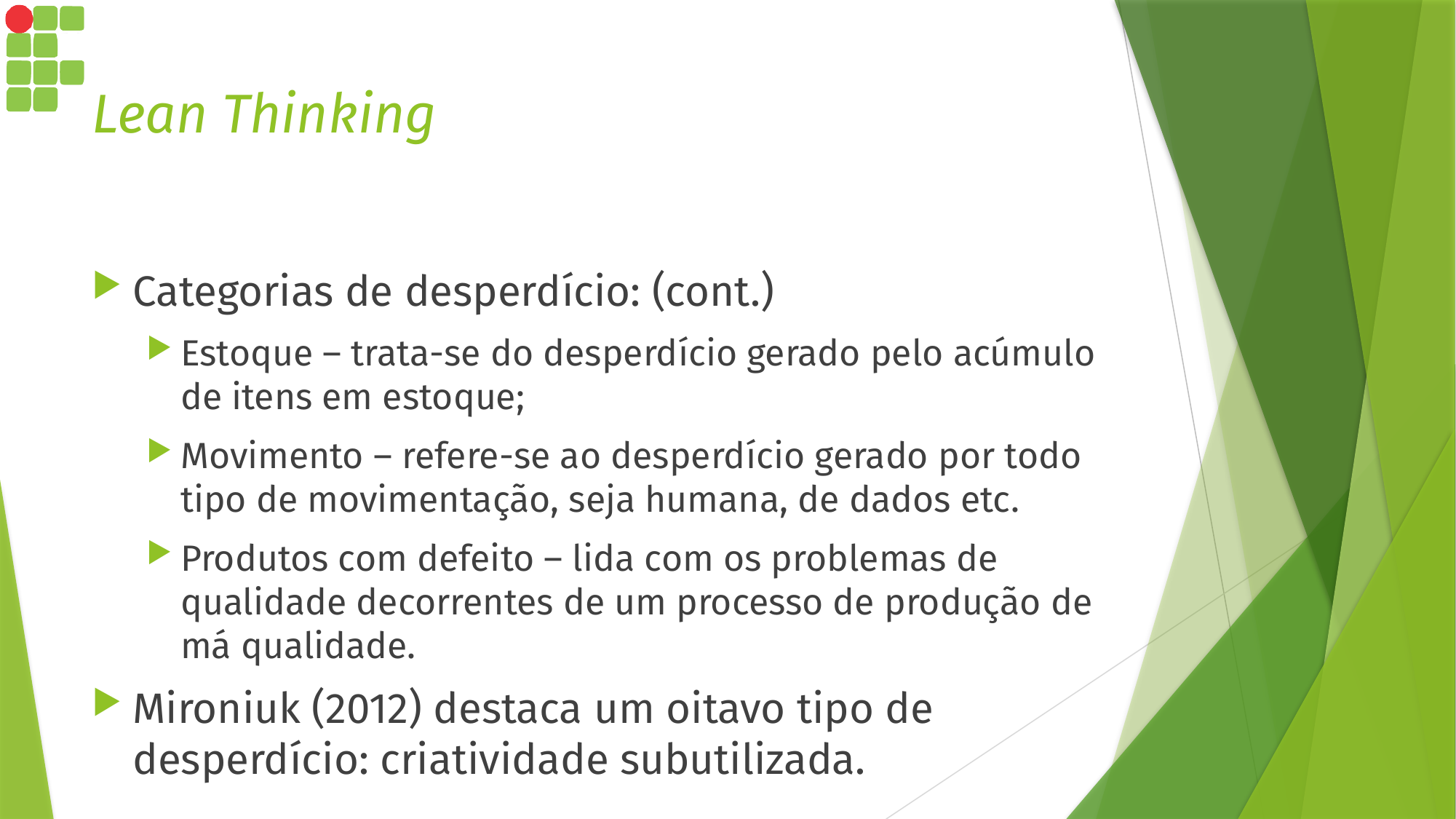

# Lean Thinking
Categorias de desperdício: (cont.)
Estoque – trata-se do desperdício gerado pelo acúmulo de itens em estoque;
Movimento – refere-se ao desperdício gerado por todo tipo de movimentação, seja humana, de dados etc.
Produtos com defeito – lida com os problemas de qualidade decorrentes de um processo de produção de má qualidade.
Mironiuk (2012) destaca um oitavo tipo de desperdício: criatividade subutilizada.